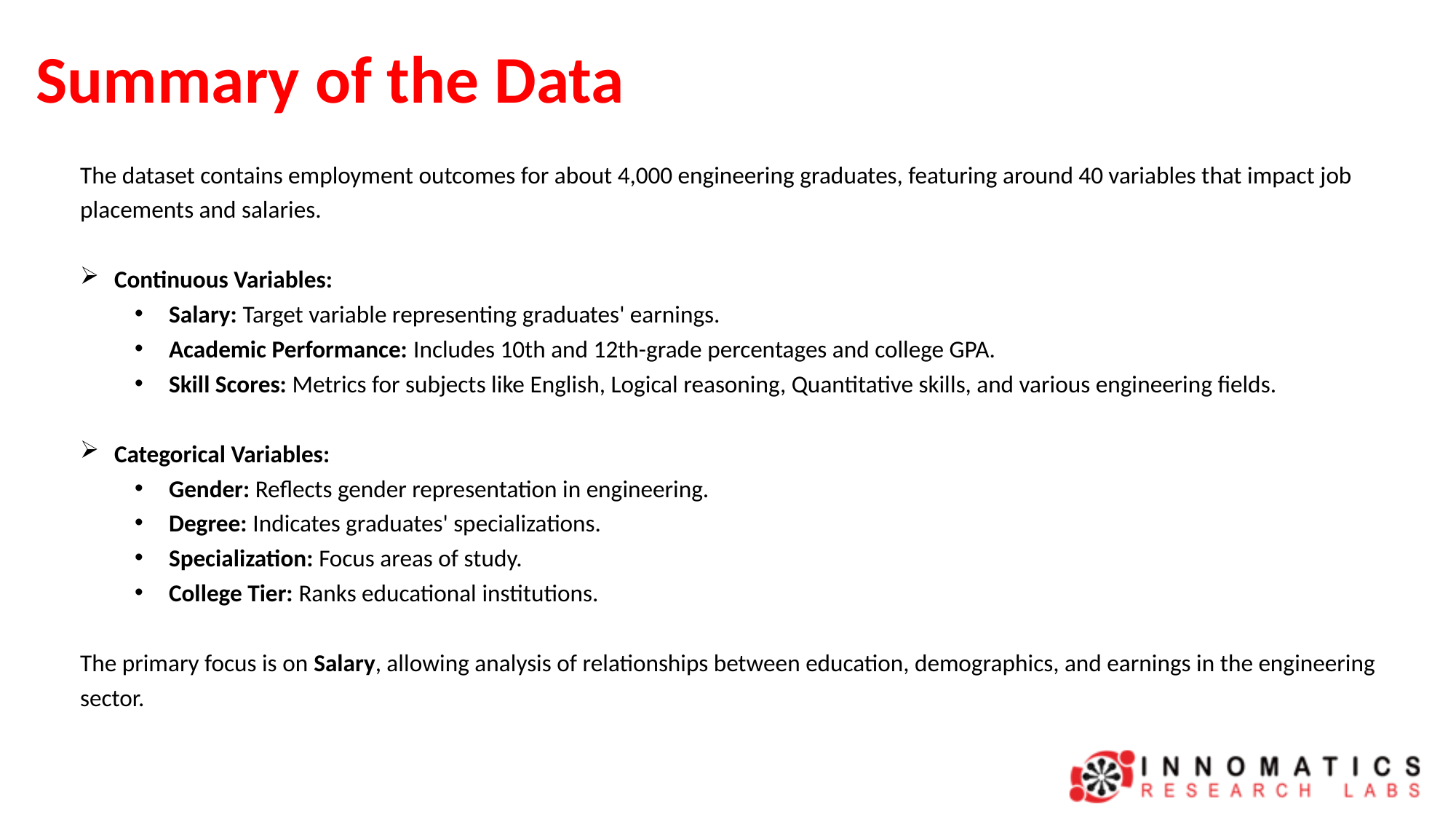

# Summary of the Data
The dataset contains employment outcomes for about 4,000 engineering graduates, featuring around 40 variables that impact job placements and salaries.

Continuous Variables:
Salary: Target variable representing graduates' earnings.
Academic Performance: Includes 10th and 12th-grade percentages and college GPA.
Skill Scores: Metrics for subjects like English, Logical reasoning, Quantitative skills, and various engineering fields.

Categorical Variables:
Gender: Reflects gender representation in engineering.
Degree: Indicates graduates' specializations.
Specialization: Focus areas of study.
College Tier: Ranks educational institutions.

The primary focus is on Salary, allowing analysis of relationships between education, demographics, and earnings in the engineering sector.